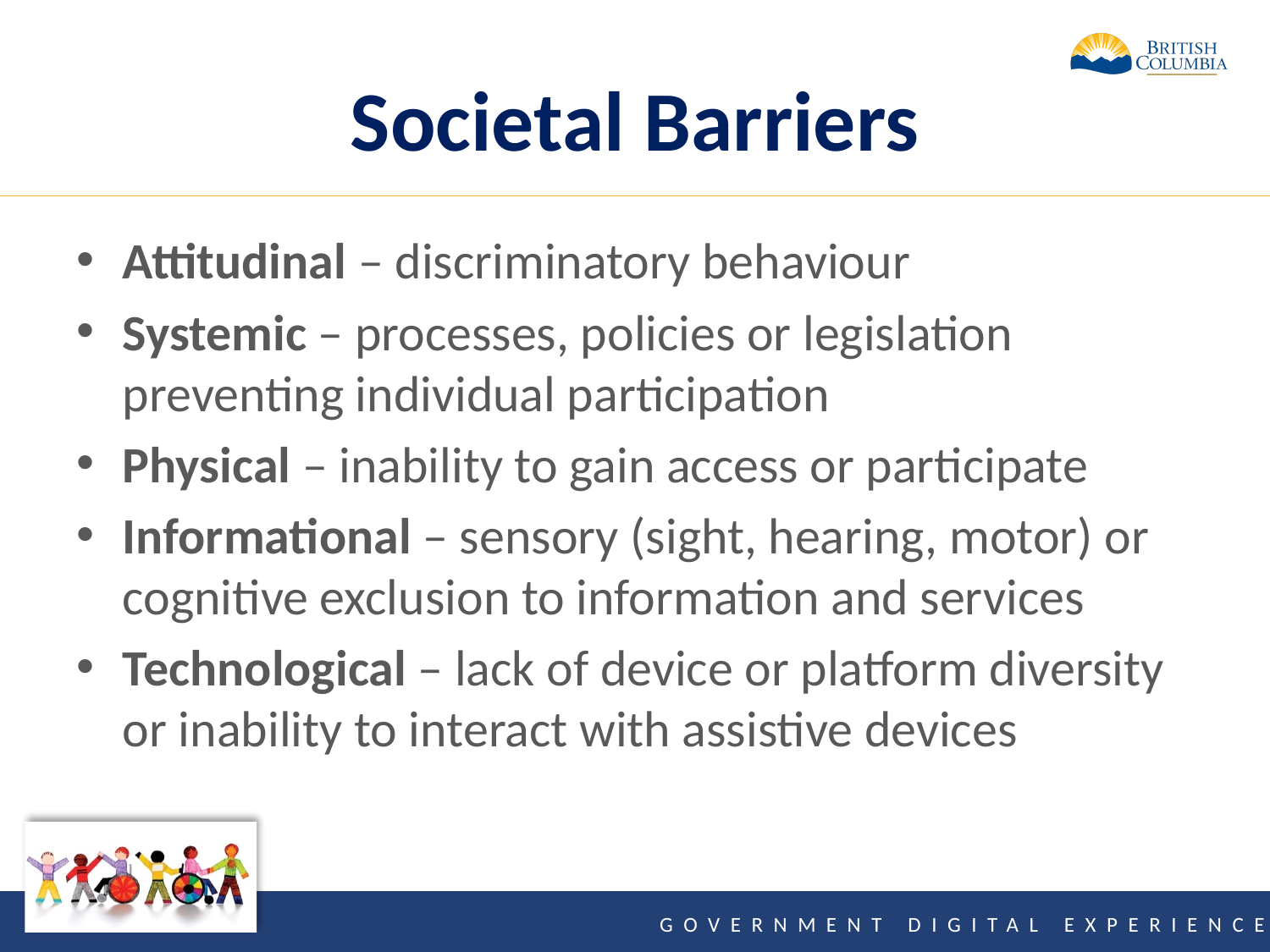

# Societal Barriers
Attitudinal – discriminatory behaviour
Systemic – processes, policies or legislation preventing individual participation
Physical – inability to gain access or participate
Informational – sensory (sight, hearing, motor) or cognitive exclusion to information and services
Technological – lack of device or platform diversity or inability to interact with assistive devices